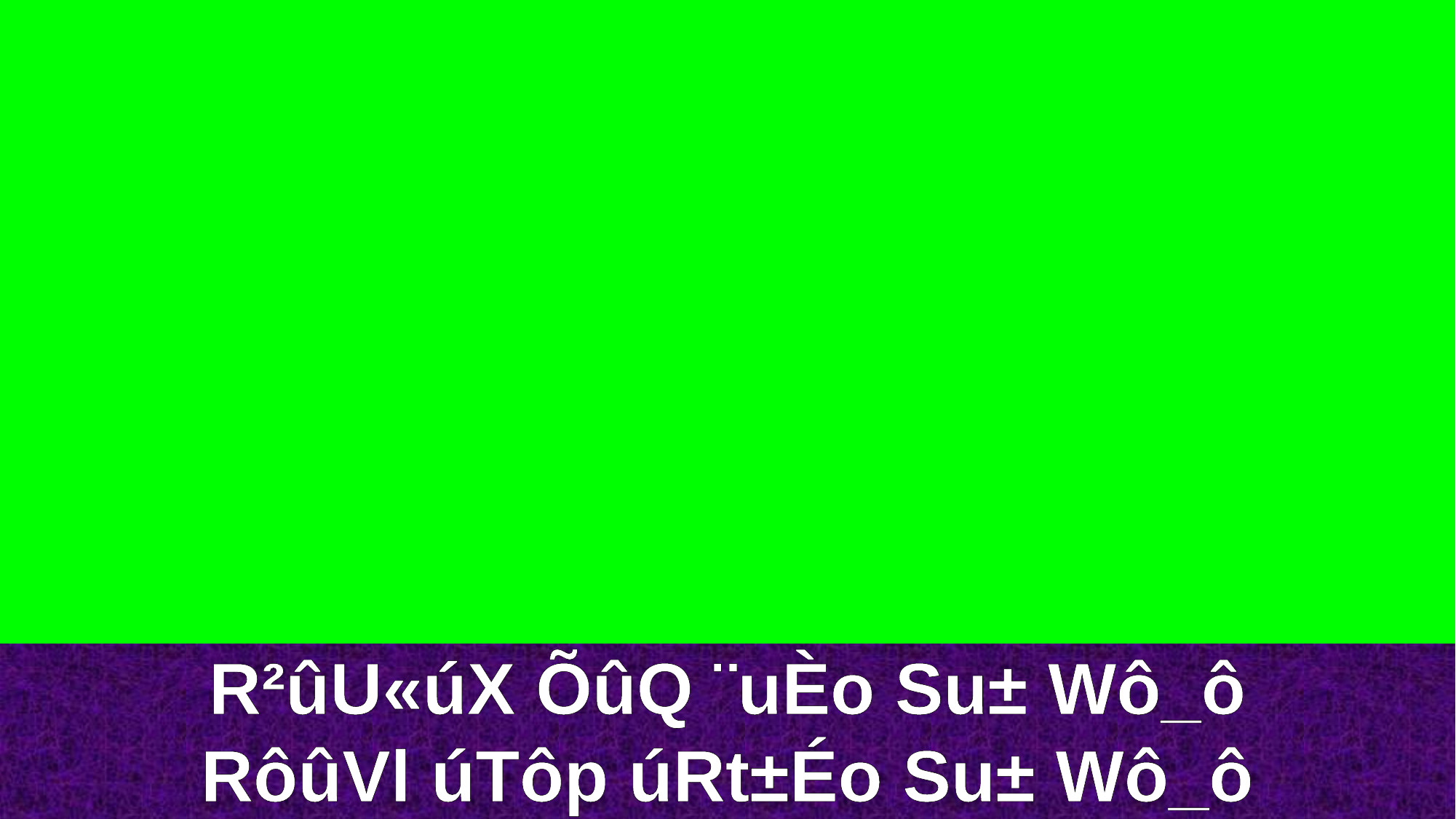

R²ûU«úX ÕûQ ¨uÈo Su± Wô_ô
RôûVl úTôp úRt±Éo Su± Wô_ô